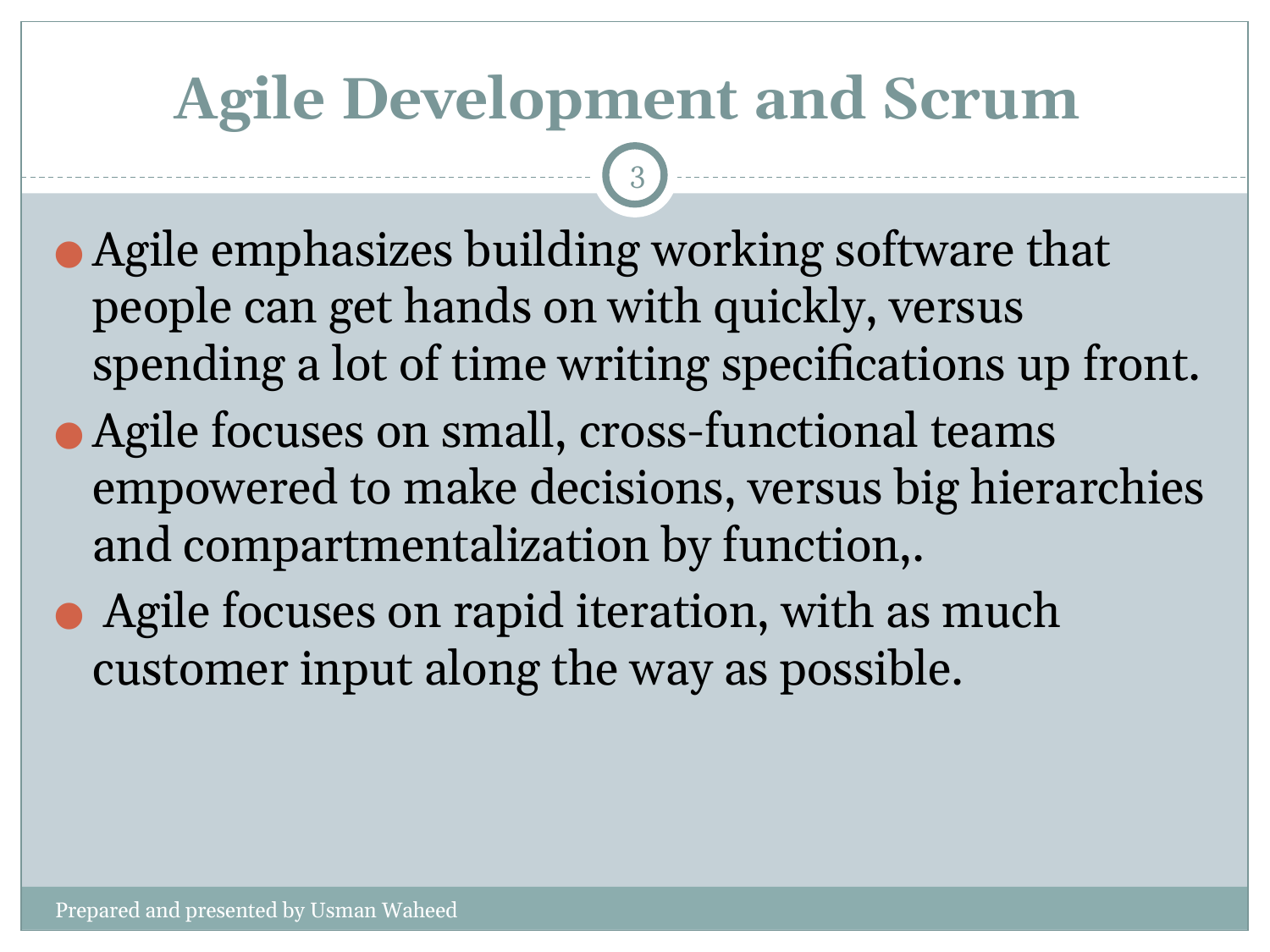

# Agile Development and Scrum
3
Agile emphasizes building working software that people can get hands on with quickly, versus spending a lot of time writing specifications up front.
Agile focuses on small, cross-functional teams empowered to make decisions, versus big hierarchies and compartmentalization by function,.
 Agile focuses on rapid iteration, with as much customer input along the way as possible.

Prepared and presented by Usman Waheed